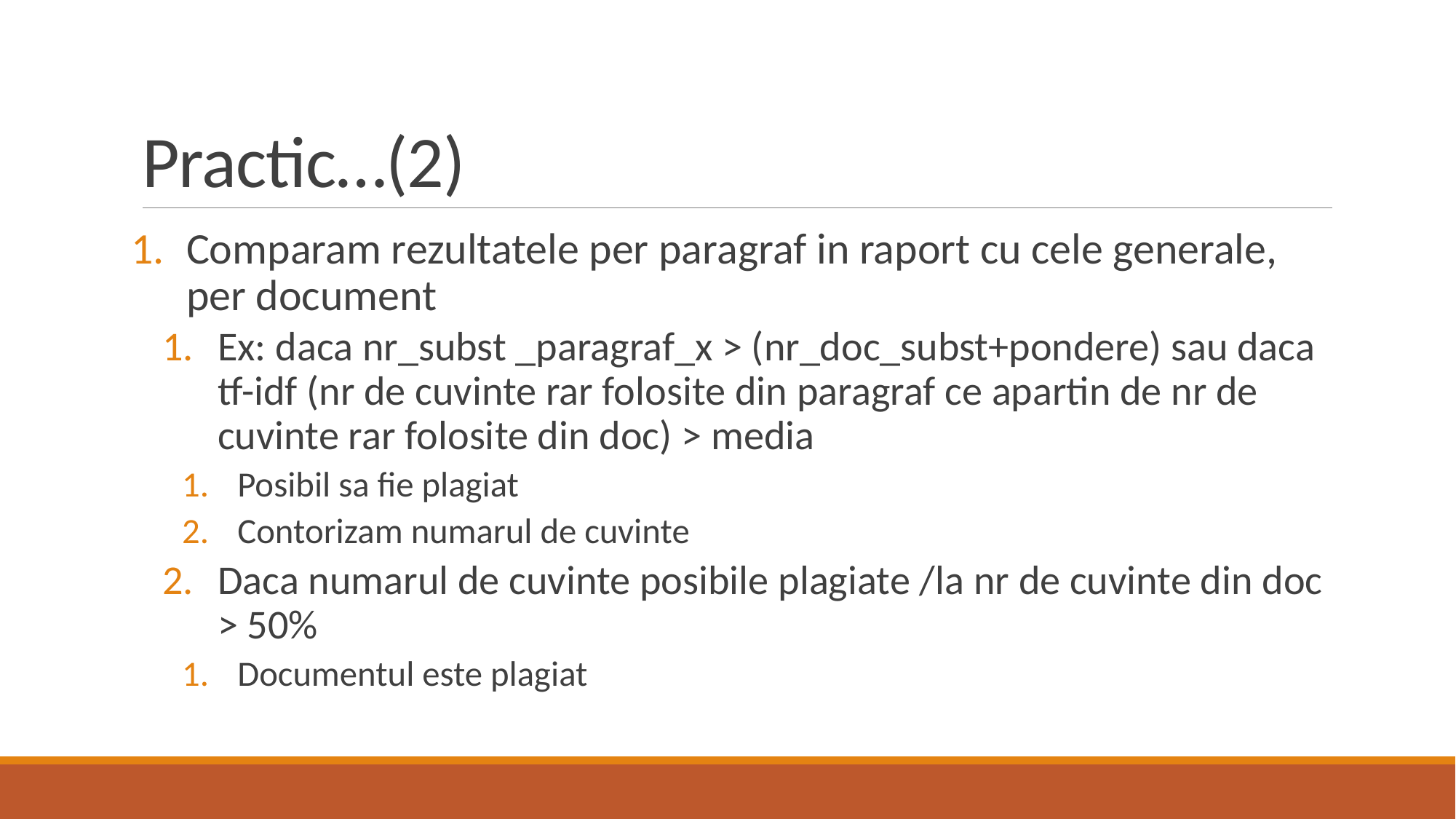

# Practic…(2)
Comparam rezultatele per paragraf in raport cu cele generale, per document
Ex: daca nr_subst _paragraf_x > (nr_doc_subst+pondere) sau daca tf-idf (nr de cuvinte rar folosite din paragraf ce apartin de nr de cuvinte rar folosite din doc) > media
Posibil sa fie plagiat
Contorizam numarul de cuvinte
Daca numarul de cuvinte posibile plagiate /la nr de cuvinte din doc > 50%
Documentul este plagiat